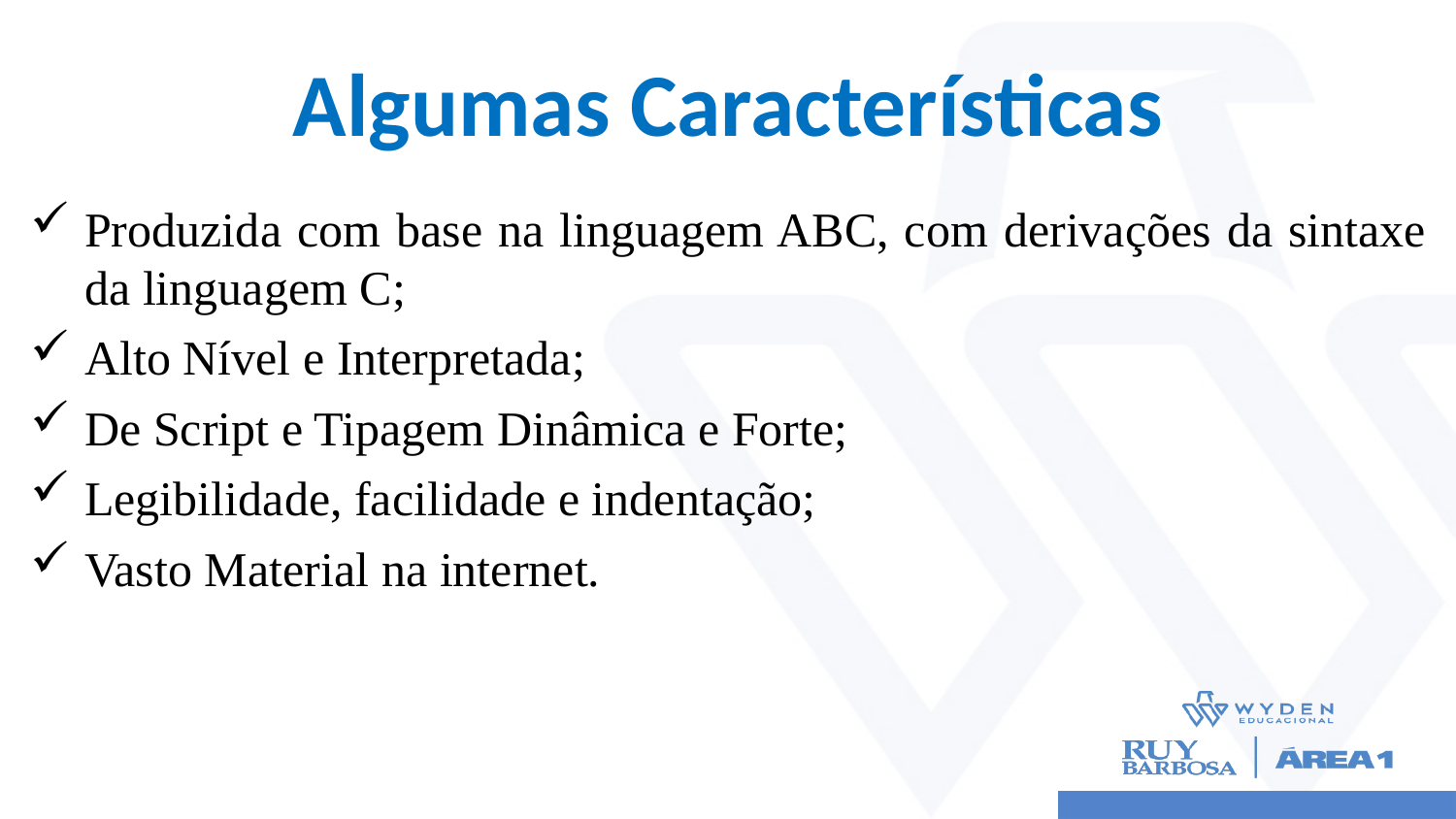

# Algumas Características
Produzida com base na linguagem ABC, com derivações da sintaxe da linguagem C;
Alto Nível e Interpretada;
De Script e Tipagem Dinâmica e Forte;
Legibilidade, facilidade e indentação;
Vasto Material na internet.